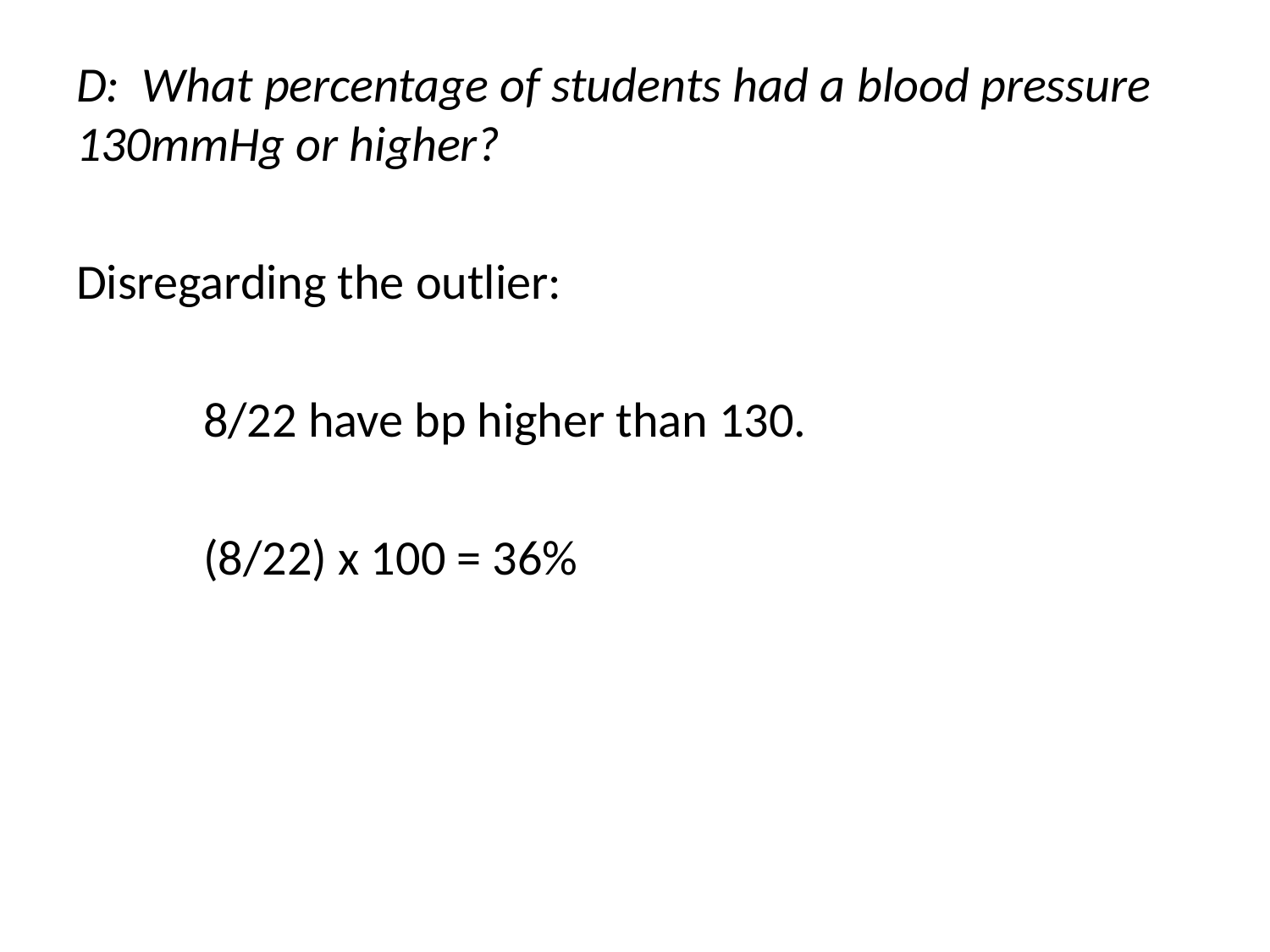

D:  What percentage of students had a blood pressure 130mmHg or higher?

Disregarding the outlier:

	8/22 have bp higher than 130.

	(8/22) x 100 = 36%